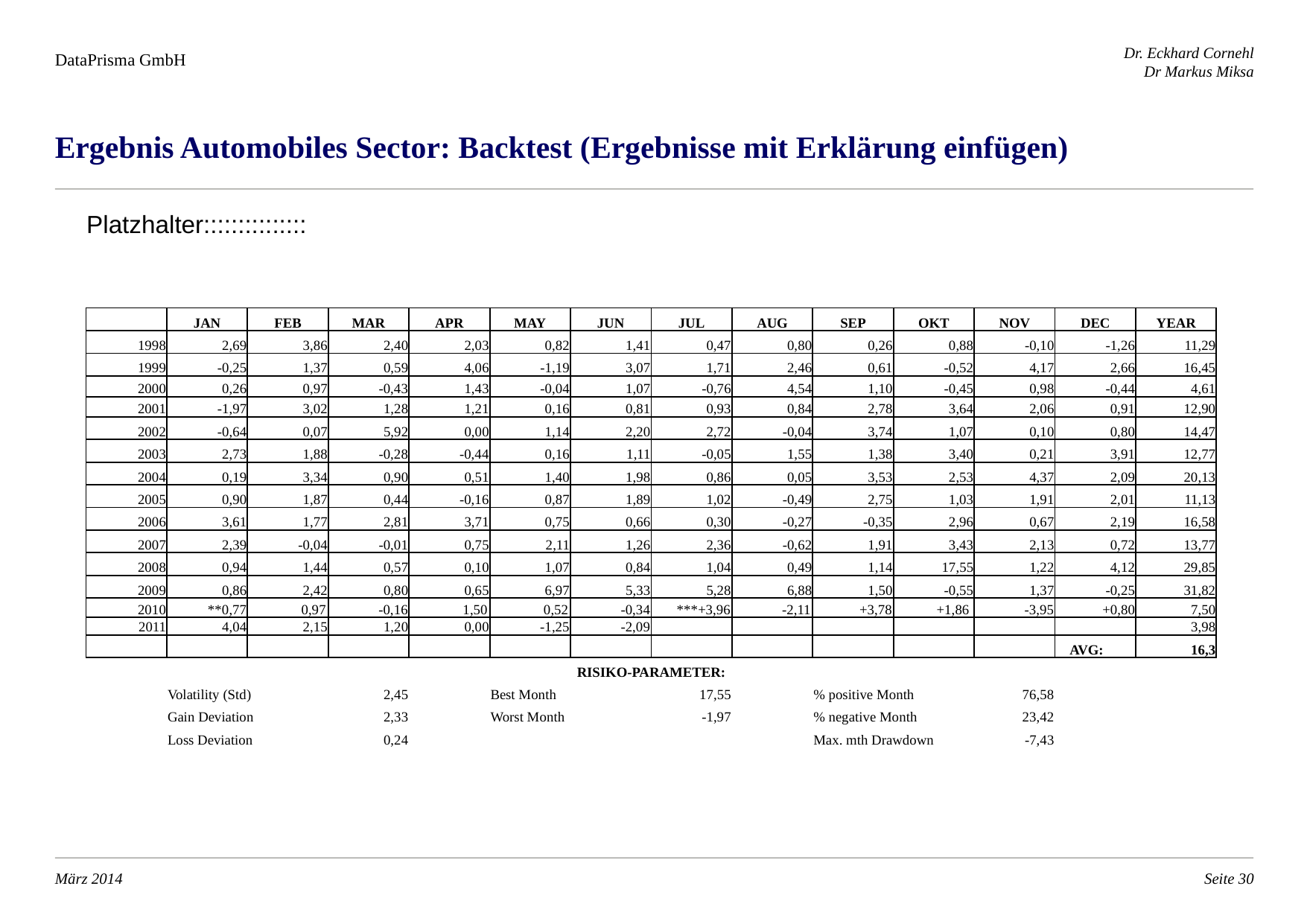

Ergebnis Automobiles Sector: Backtest (Ergebnisse mit Erklärung einfügen)
Platzhalter:::::::::::::::
|  | JAN | FEB | MAR | APR | MAY | JUN | JUL | AUG | SEP | OKT | NOV | DEC | YEAR |
| --- | --- | --- | --- | --- | --- | --- | --- | --- | --- | --- | --- | --- | --- |
| 1998 | 2,69 | 3,86 | 2,40 | 2,03 | 0,82 | 1,41 | 0,47 | 0,80 | 0,26 | 0,88 | -0,10 | -1,26 | 11,29 |
| 1999 | -0,25 | 1,37 | 0,59 | 4,06 | -1,19 | 3,07 | 1,71 | 2,46 | 0,61 | -0,52 | 4,17 | 2,66 | 16,45 |
| 2000 | 0,26 | 0,97 | -0,43 | 1,43 | -0,04 | 1,07 | -0,76 | 4,54 | 1,10 | -0,45 | 0,98 | -0,44 | 4,61 |
| 2001 | -1,97 | 3,02 | 1,28 | 1,21 | 0,16 | 0,81 | 0,93 | 0,84 | 2,78 | 3,64 | 2,06 | 0,91 | 12,90 |
| 2002 | -0,64 | 0,07 | 5,92 | 0,00 | 1,14 | 2,20 | 2,72 | -0,04 | 3,74 | 1,07 | 0,10 | 0,80 | 14,47 |
| 2003 | 2,73 | 1,88 | -0,28 | -0,44 | 0,16 | 1,11 | -0,05 | 1,55 | 1,38 | 3,40 | 0,21 | 3,91 | 12,77 |
| 2004 | 0,19 | 3,34 | 0,90 | 0,51 | 1,40 | 1,98 | 0,86 | 0,05 | 3,53 | 2,53 | 4,37 | 2,09 | 20,13 |
| 2005 | 0,90 | 1,87 | 0,44 | -0,16 | 0,87 | 1,89 | 1,02 | -0,49 | 2,75 | 1,03 | 1,91 | 2,01 | 11,13 |
| 2006 | 3,61 | 1,77 | 2,81 | 3,71 | 0,75 | 0,66 | 0,30 | -0,27 | -0,35 | 2,96 | 0,67 | 2,19 | 16,58 |
| 2007 | 2,39 | -0,04 | -0,01 | 0,75 | 2,11 | 1,26 | 2,36 | -0,62 | 1,91 | 3,43 | 2,13 | 0,72 | 13,77 |
| 2008 | 0,94 | 1,44 | 0,57 | 0,10 | 1,07 | 0,84 | 1,04 | 0,49 | 1,14 | 17,55 | 1,22 | 4,12 | 29,85 |
| 2009 | 0,86 | 2,42 | 0,80 | 0,65 | 6,97 | 5,33 | 5,28 | 6,88 | 1,50 | -0,55 | 1,37 | -0,25 | 31,82 |
| 2010 | \*\*0,77 | 0,97 | -0,16 | 1,50 | 0,52 | -0,34 | \*\*\*+3,96 | -2,11 | +3,78 | +1,86 | -3,95 | +0,80 | 7,50 |
| 2011 | 4,04 | 2,15 | 1,20 | 0,00 | -1,25 | -2,09 |  |  |  |  |  |  | 3,98 |
|  |  |  |  |  |  |  |  |  |  |  |  | AVG: | 16,3 |
| RISIKO-PARAMETER: |  |  |  |  |  |  |  |  |  |  |  |  |  |
|  | Volatility (Std) |  | 2,45 |  | Best Month |  | 17,55 |  | % positive Month |  | 76,58 |  |  |
|  | Gain Deviation |  | 2,33 |  | Worst Month |  | -1,97 |  | % negative Month |  | 23,42 |  |  |
|  | Loss Deviation |  | 0,24 |  |  |  |  |  | Max. mth Drawdown |  | -7,43 |  |  |